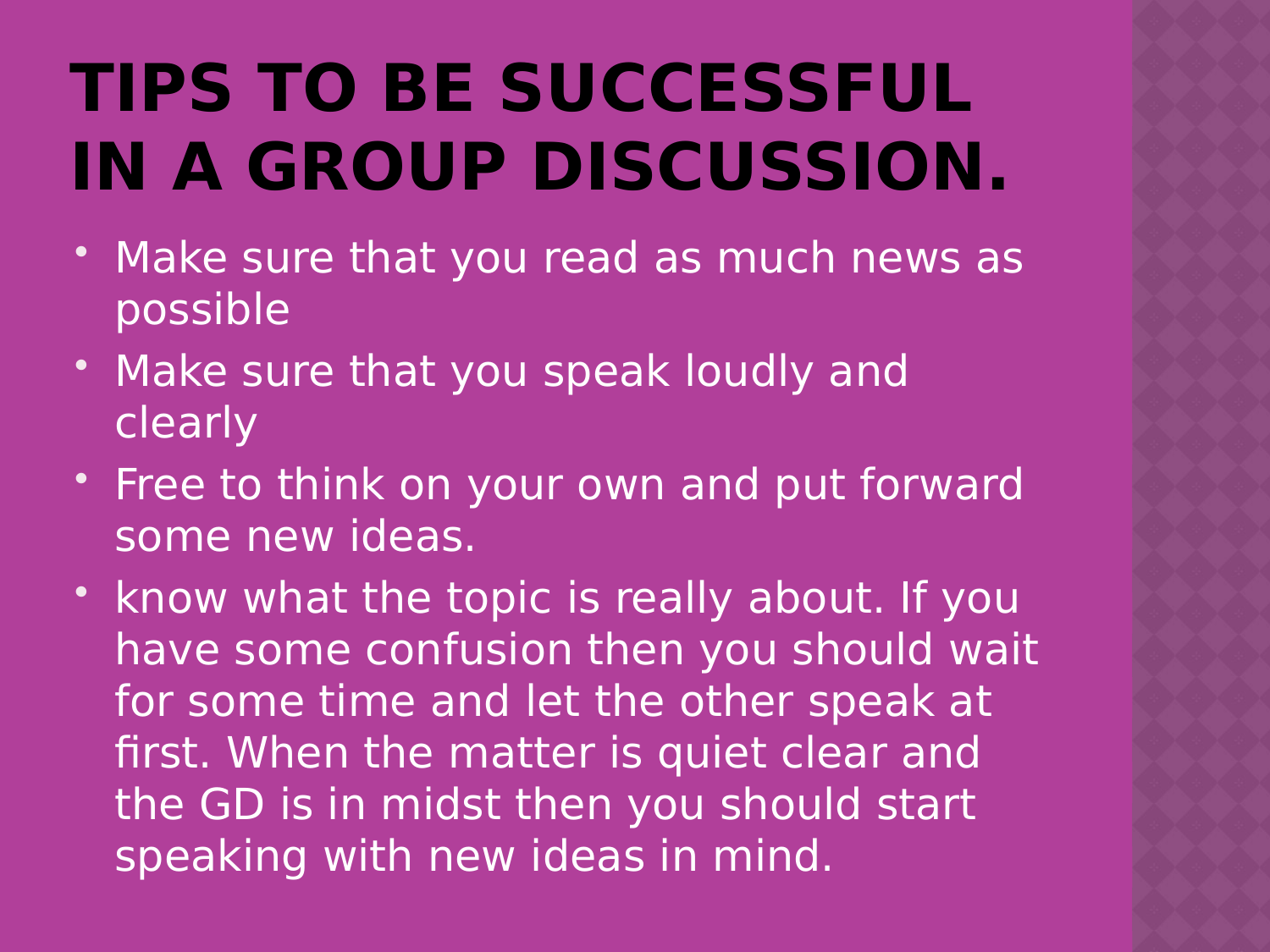

# TIPS to be successful in a group discussion.
Make sure that you read as much news as possible
Make sure that you speak loudly and clearly
Free to think on your own and put forward some new ideas.
know what the topic is really about. If you have some confusion then you should wait for some time and let the other speak at first. When the matter is quiet clear and the GD is in midst then you should start speaking with new ideas in mind.